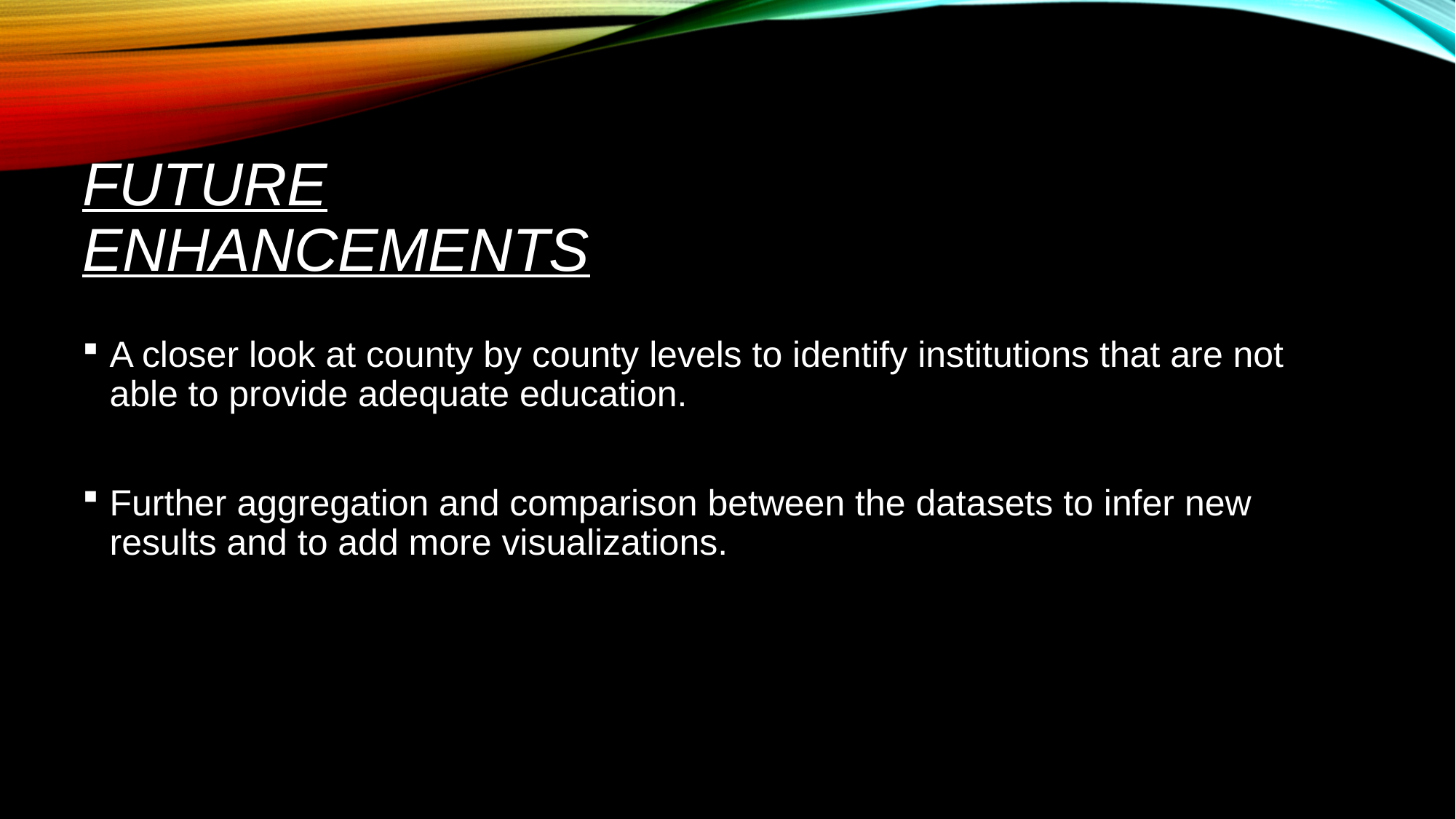

# future enhancements
A closer look at county by county levels to identify institutions that are not able to provide adequate education.

Further aggregation and comparison between the datasets to infer new results and to add more visualizations.